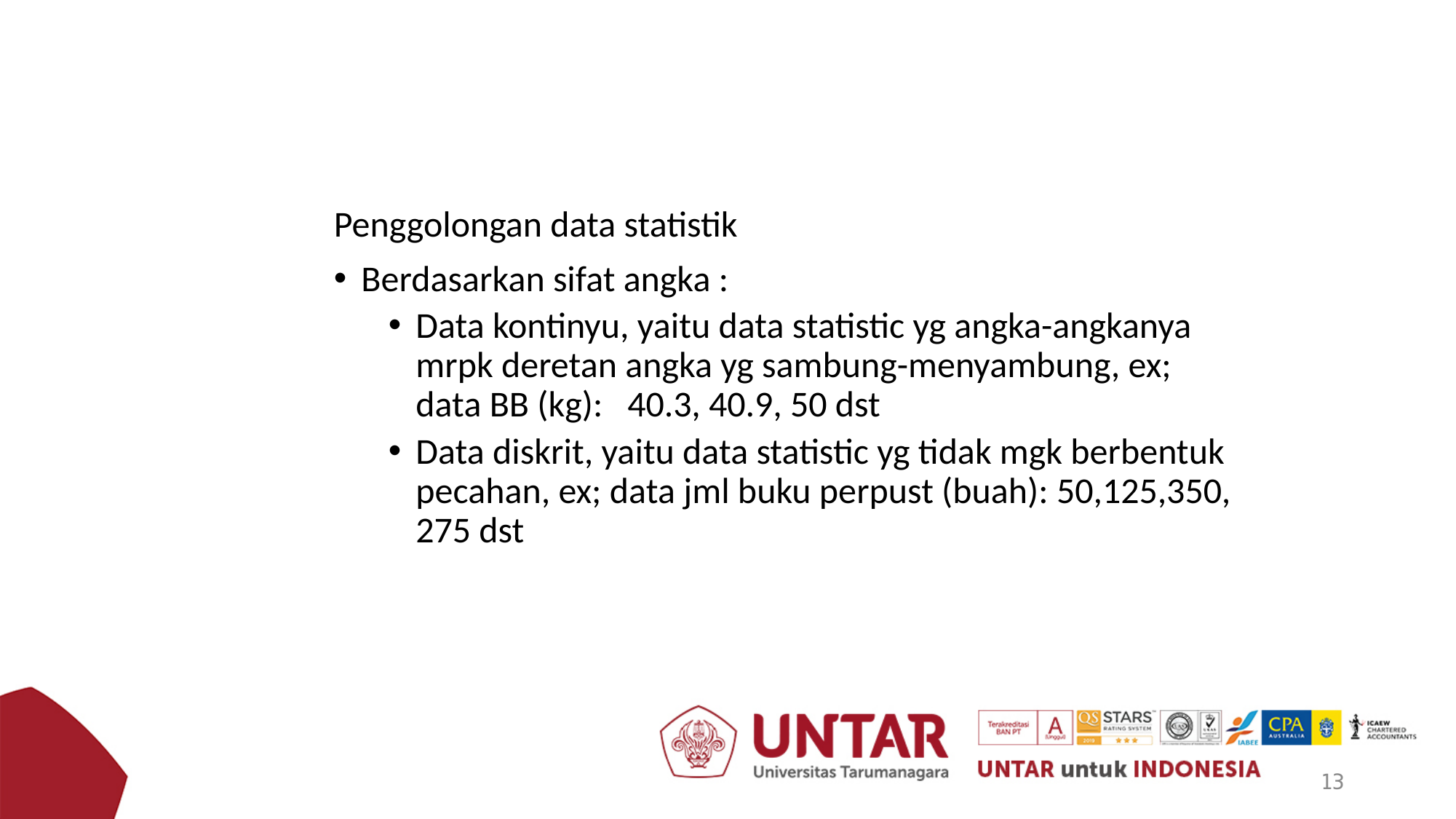

Penggolongan data statistik
Berdasarkan sifat angka :
Data kontinyu, yaitu data statistic yg angka-angkanya mrpk deretan angka yg sambung-menyambung, ex; data BB (kg):   40.3, 40.9, 50 dst
Data diskrit, yaitu data statistic yg tidak mgk berbentuk pecahan, ex; data jml buku perpust (buah): 50,125,350, 275 dst

13